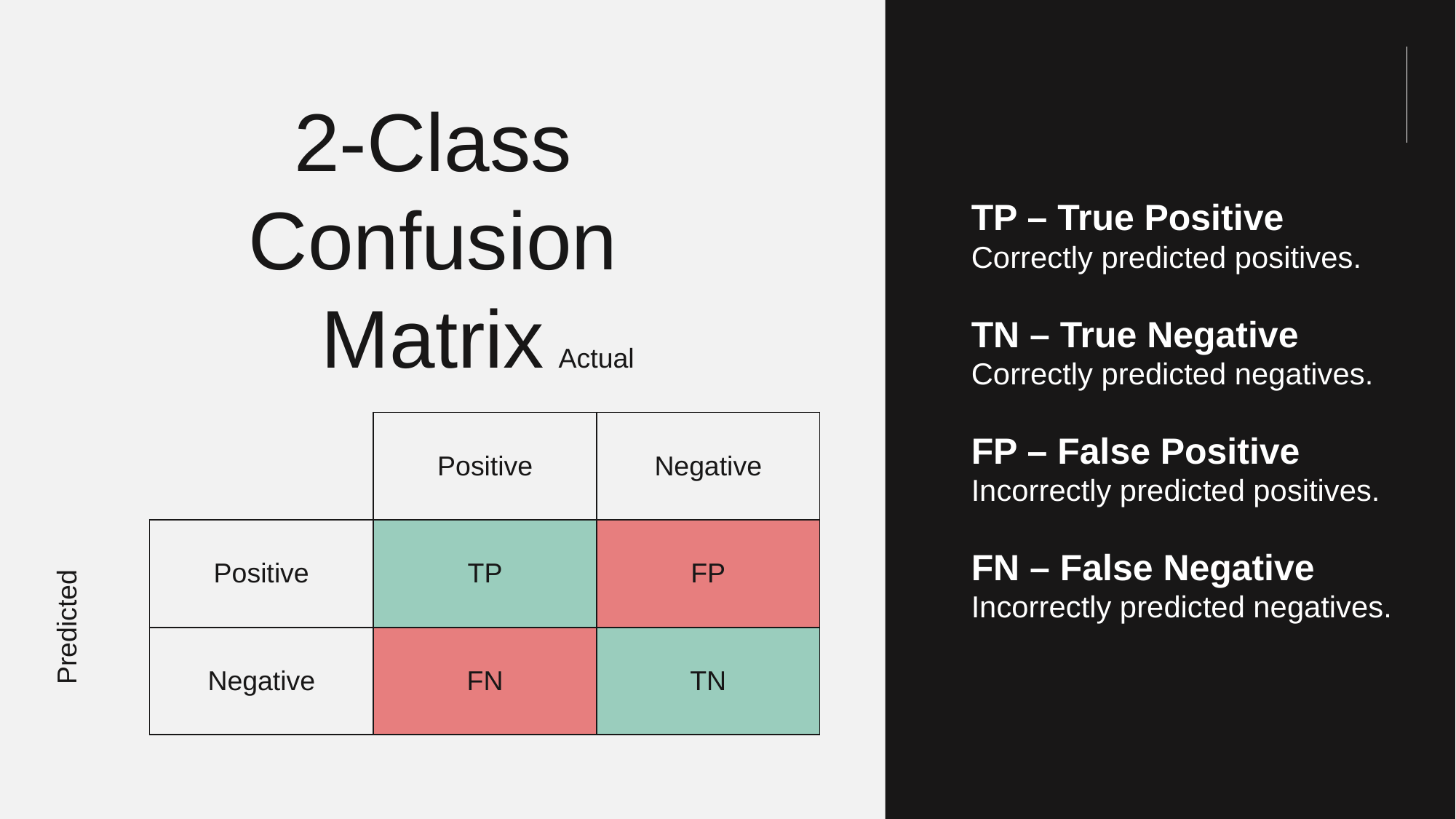

2-Class Confusion Matrix
TP – True Positive
Correctly predicted positives.

TN – True Negative
Correctly predicted negatives.

FP – False Positive
Incorrectly predicted positives.

FN – False Negative
Incorrectly predicted negatives.
|  |  | Actual |  |
| --- | --- | --- | --- |
|  |  | Positive | Negative |
| Predicted | Positive | TP | FP |
|  | Negative | FN | TN |